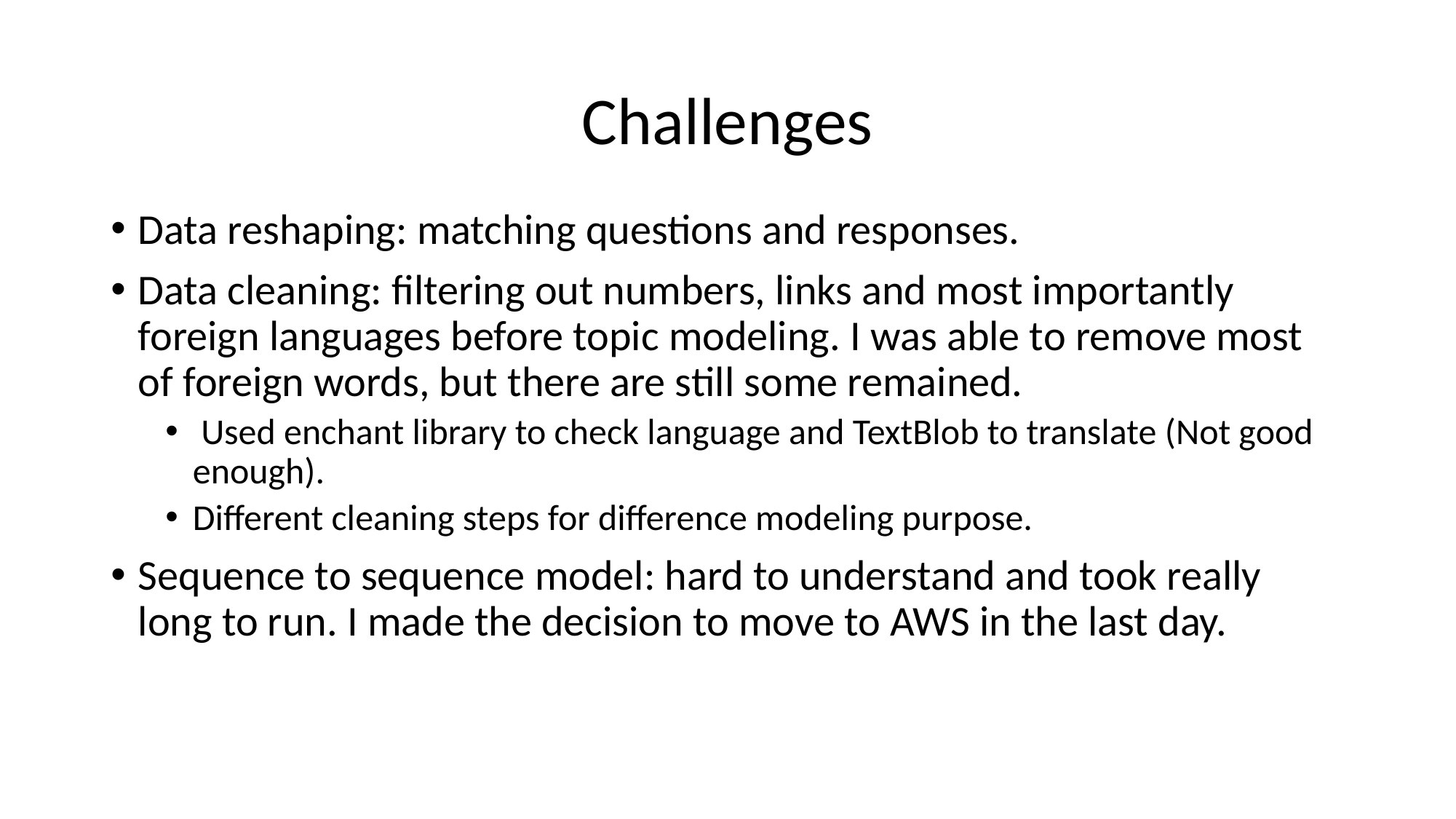

# Challenges
Data reshaping: matching questions and responses.
Data cleaning: filtering out numbers, links and most importantly foreign languages before topic modeling. I was able to remove most of foreign words, but there are still some remained.
 Used enchant library to check language and TextBlob to translate (Not good enough).
Different cleaning steps for difference modeling purpose.
Sequence to sequence model: hard to understand and took really long to run. I made the decision to move to AWS in the last day.